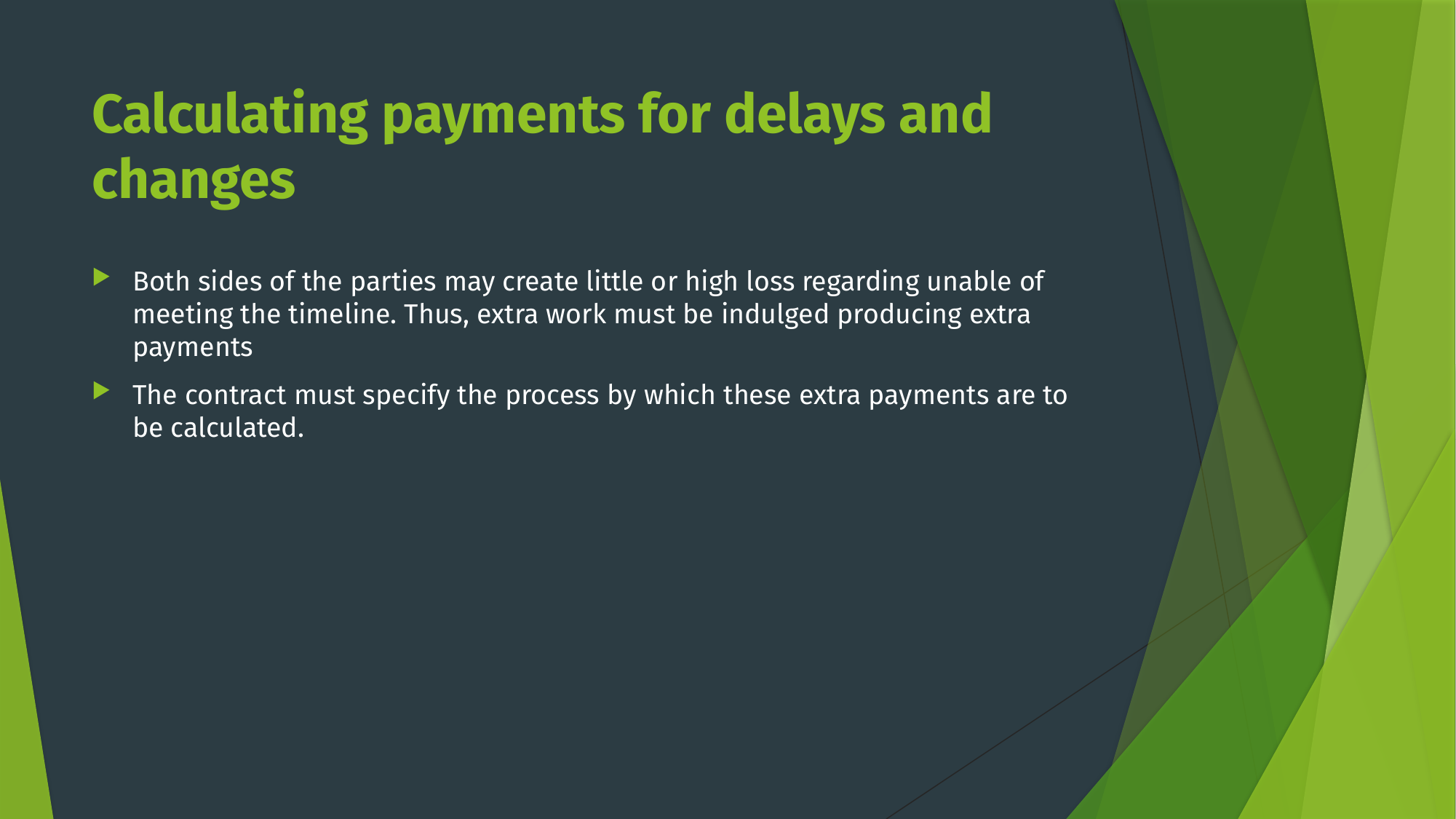

# Calculating payments for delays and changes
Both sides of the parties may create little or high loss regarding unable of meeting the timeline. Thus, extra work must be indulged producing extra payments
The contract must specify the process by which these extra payments are to be calculated.